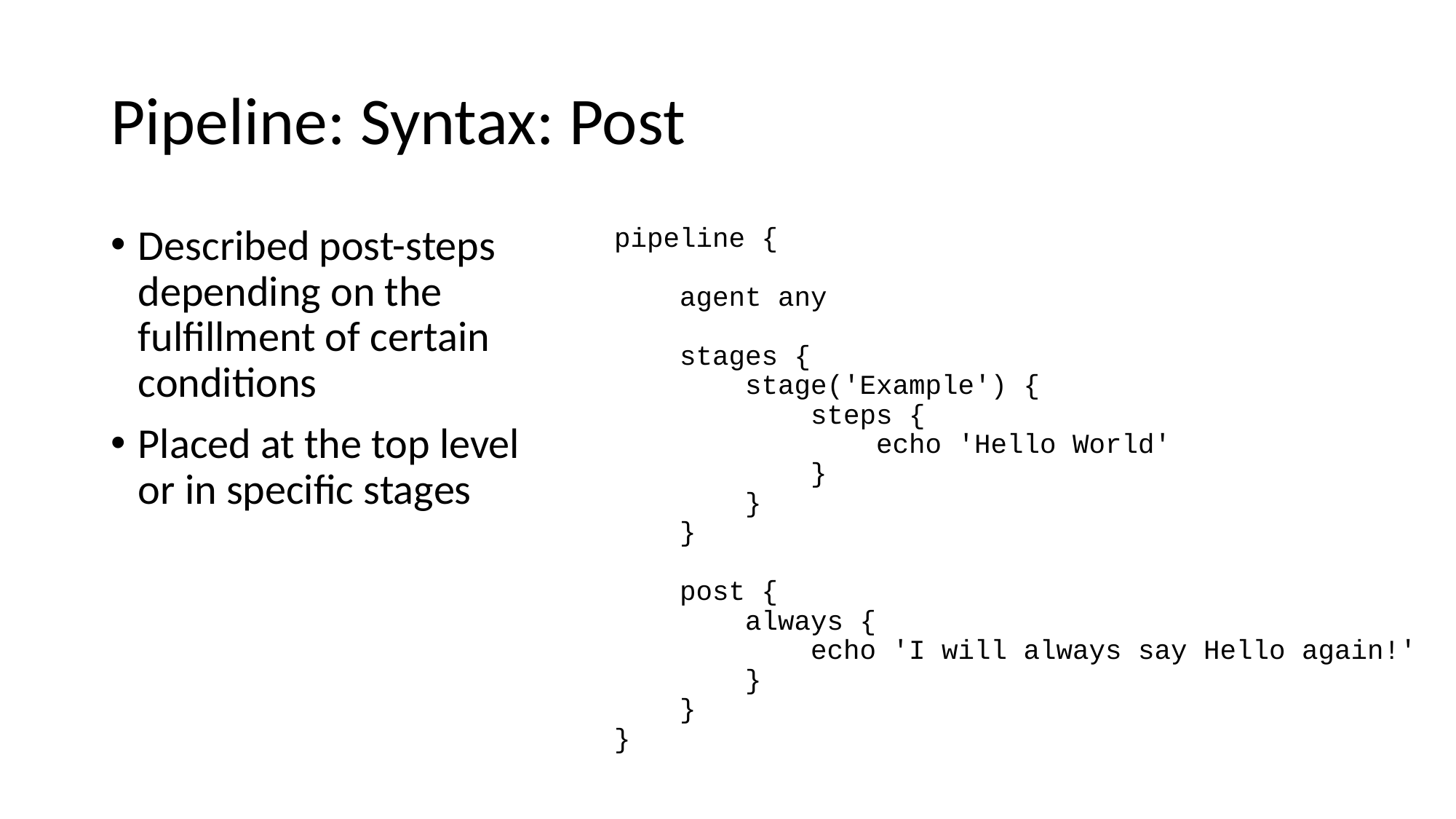

# Pipeline: Syntax: Post
Described post-steps depending on the fulfillment of certain conditions
Placed at the top level or in specific stages
pipeline {

    agent any

    stages {
        stage('Example') {
            steps {
                echo 'Hello World'
            }
        }
    }

    post {
        always {
            echo 'I will always say Hello again!'
        }
    }
}